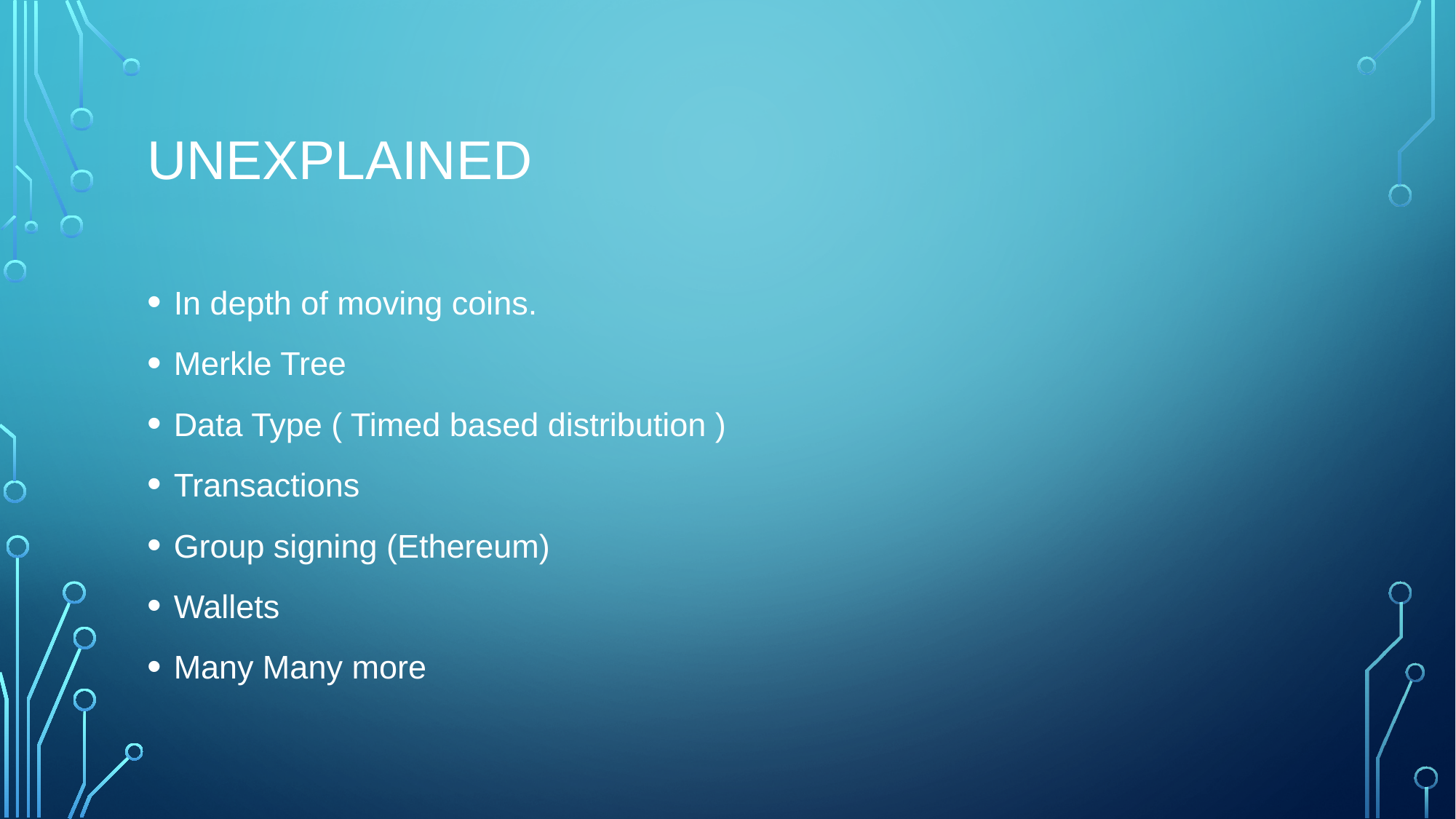

# UNEXPLAINED
In depth of moving coins.
Merkle Tree
Data Type ( Timed based distribution )
Transactions
Group signing (Ethereum)
Wallets
Many Many more